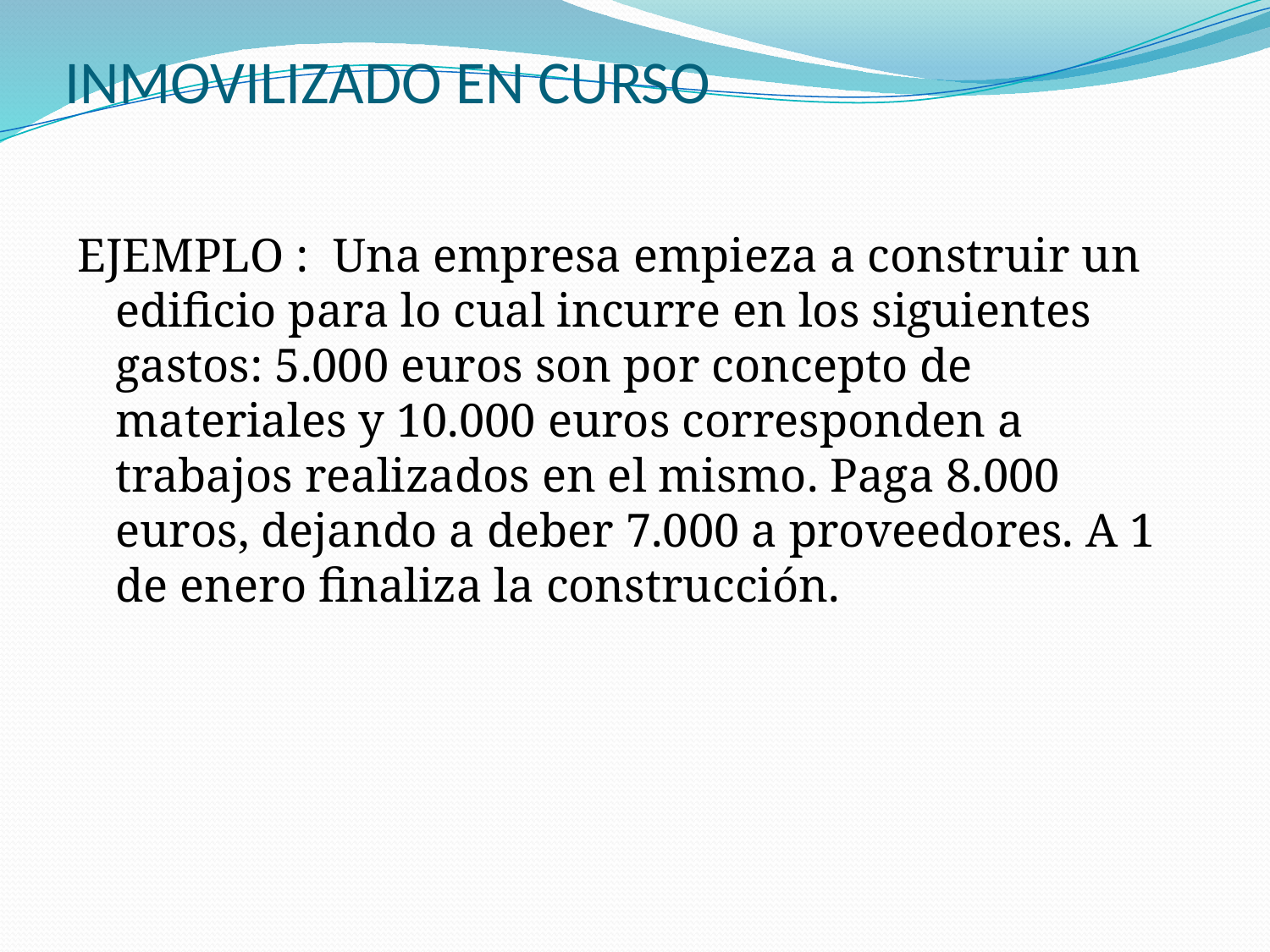

# INMOVILIZADO EN CURSO
EJEMPLO :  Una empresa empieza a construir un edificio para lo cual incurre en los siguientes gastos: 5.000 euros son por concepto de materiales y 10.000 euros corresponden a trabajos realizados en el mismo. Paga 8.000 euros, dejando a deber 7.000 a proveedores. A 1 de enero finaliza la construcción.